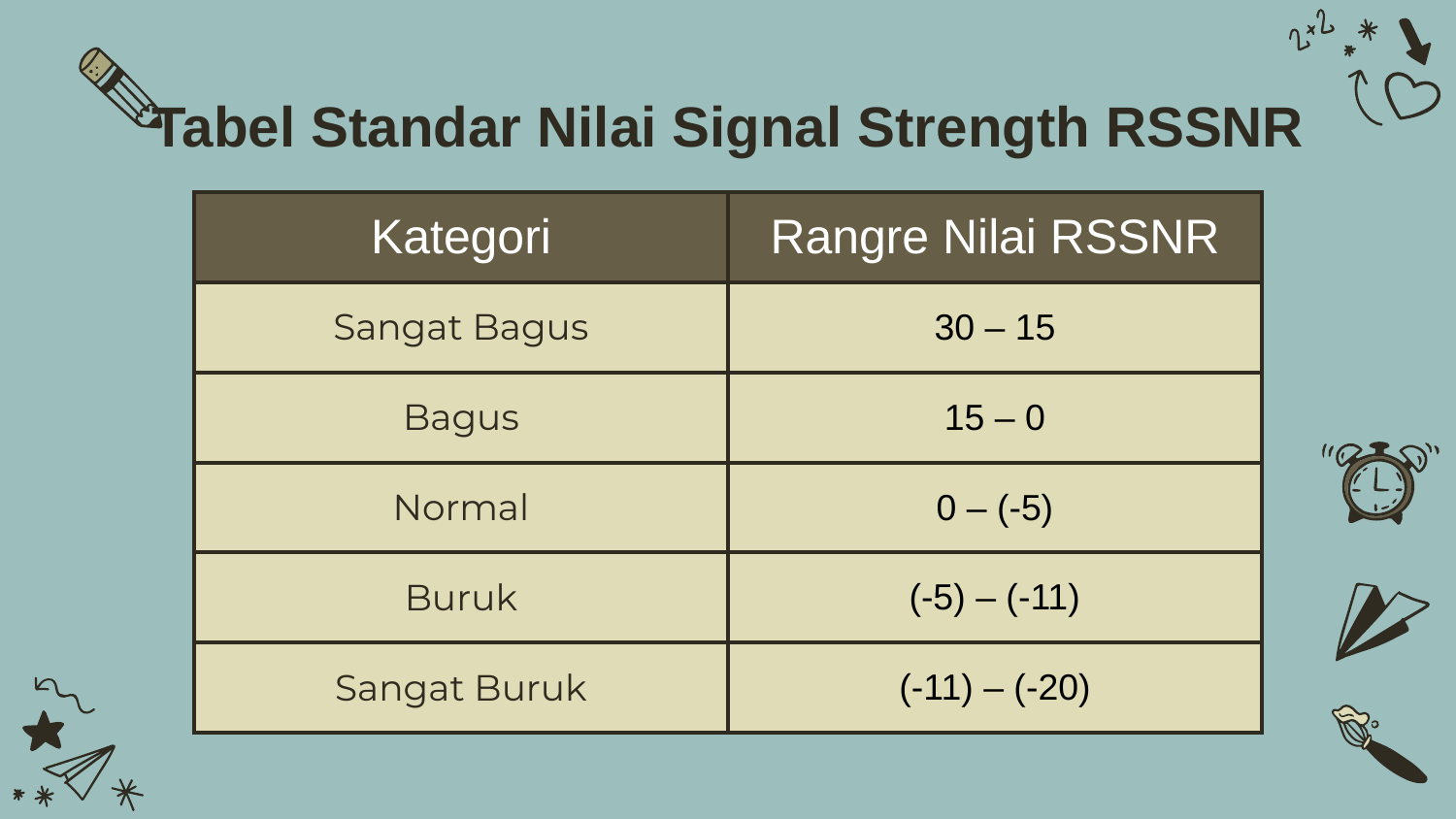

# Tabel Standar Nilai Signal Strength RSSNR
| Kategori | Rangre Nilai RSSNR |
| --- | --- |
| Sangat Bagus | 30 – 15 |
| Bagus | 15 – 0 |
| Normal | 0 – (-5) |
| Buruk | (-5) – (-11) |
| Sangat Buruk | (-11) – (-20) |